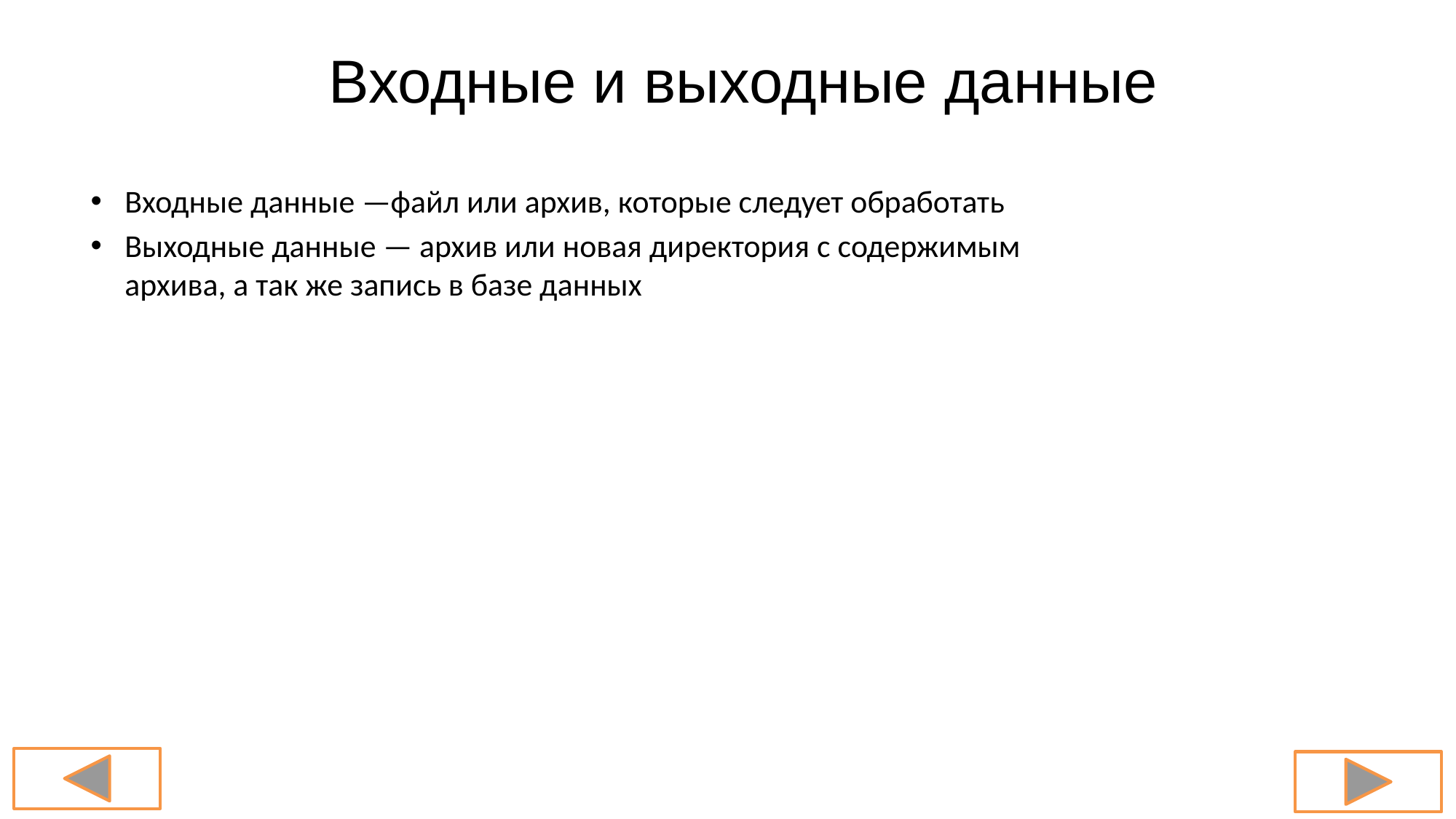

# Входные и выходные данные
Входные данные —файл или архив, которые следует обработать
Выходные данные — архив или новая директория с содержимым архива, а так же запись в базе данных